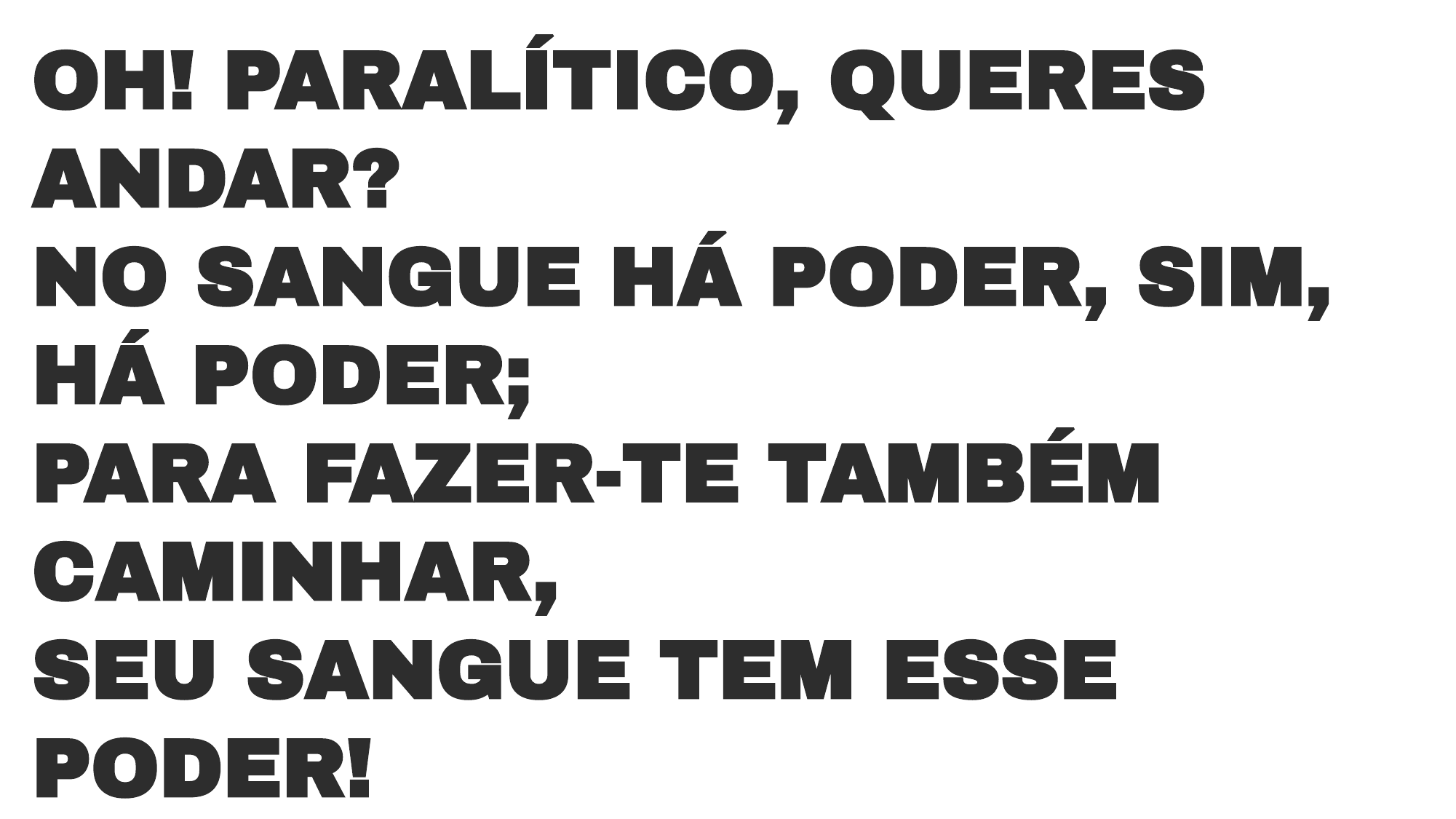

OH! PARALÍTICO, QUERES ANDAR?
NO SANGUE HÁ PODER, SIM, HÁ PODER;
PARA FAZER-TE TAMBÉM CAMINHAR,
SEU SANGUE TEM ESSE PODER!